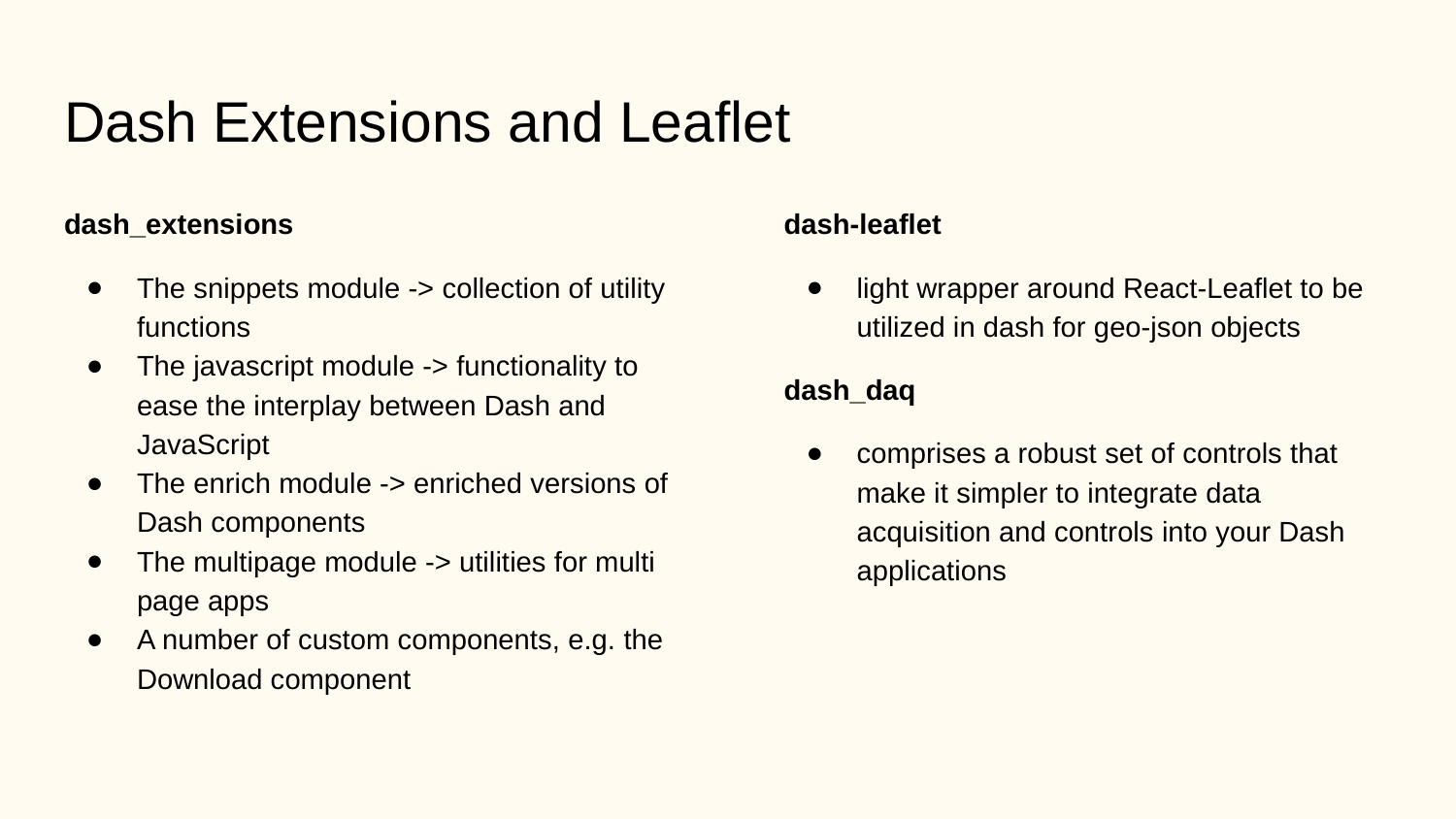

# Dash Extensions and Leaflet
dash_extensions
The snippets module -> collection of utility functions
The javascript module -> functionality to ease the interplay between Dash and JavaScript
The enrich module -> enriched versions of Dash components
The multipage module -> utilities for multi page apps
A number of custom components, e.g. the Download component
dash-leaflet
light wrapper around React-Leaflet to be utilized in dash for geo-json objects
dash_daq
comprises a robust set of controls that make it simpler to integrate data acquisition and controls into your Dash applications